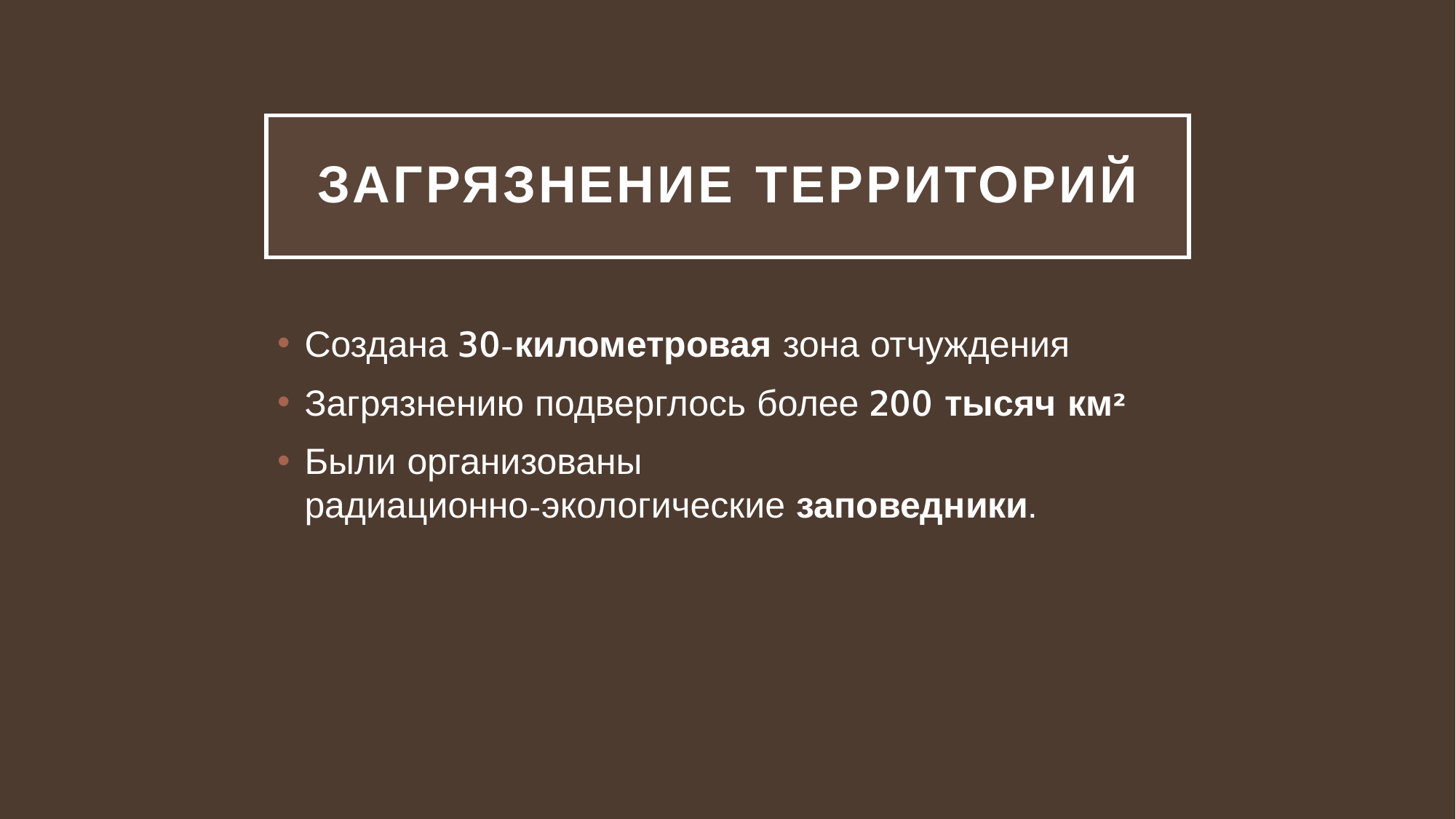

# Загрязнение территорий
Создана 30-километровая зона отчуждения
Загрязнению подверглось более 200 тысяч км²
Были организованы
радиационно-экологические заповедники.